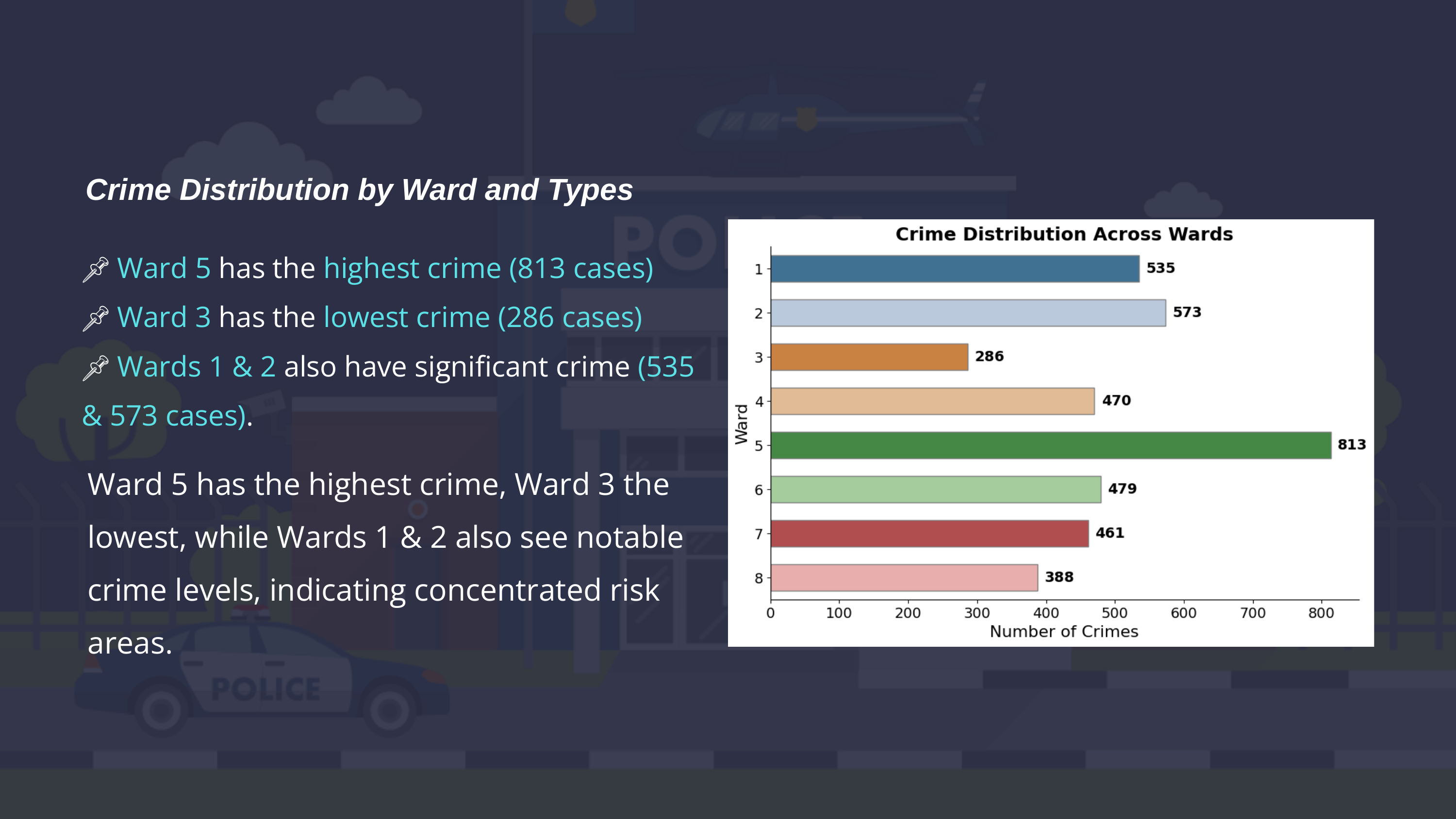

Crime Distribution by Ward and Types

📌 Ward 5 has the highest crime (813 cases)
📌 Ward 3 has the lowest crime (286 cases)
📌 Wards 1 & 2 also have significant crime (535 & 573 cases).

Ward 5 has the highest crime, Ward 3 the lowest, while Wards 1 & 2 also see notable crime levels, indicating concentrated risk areas.